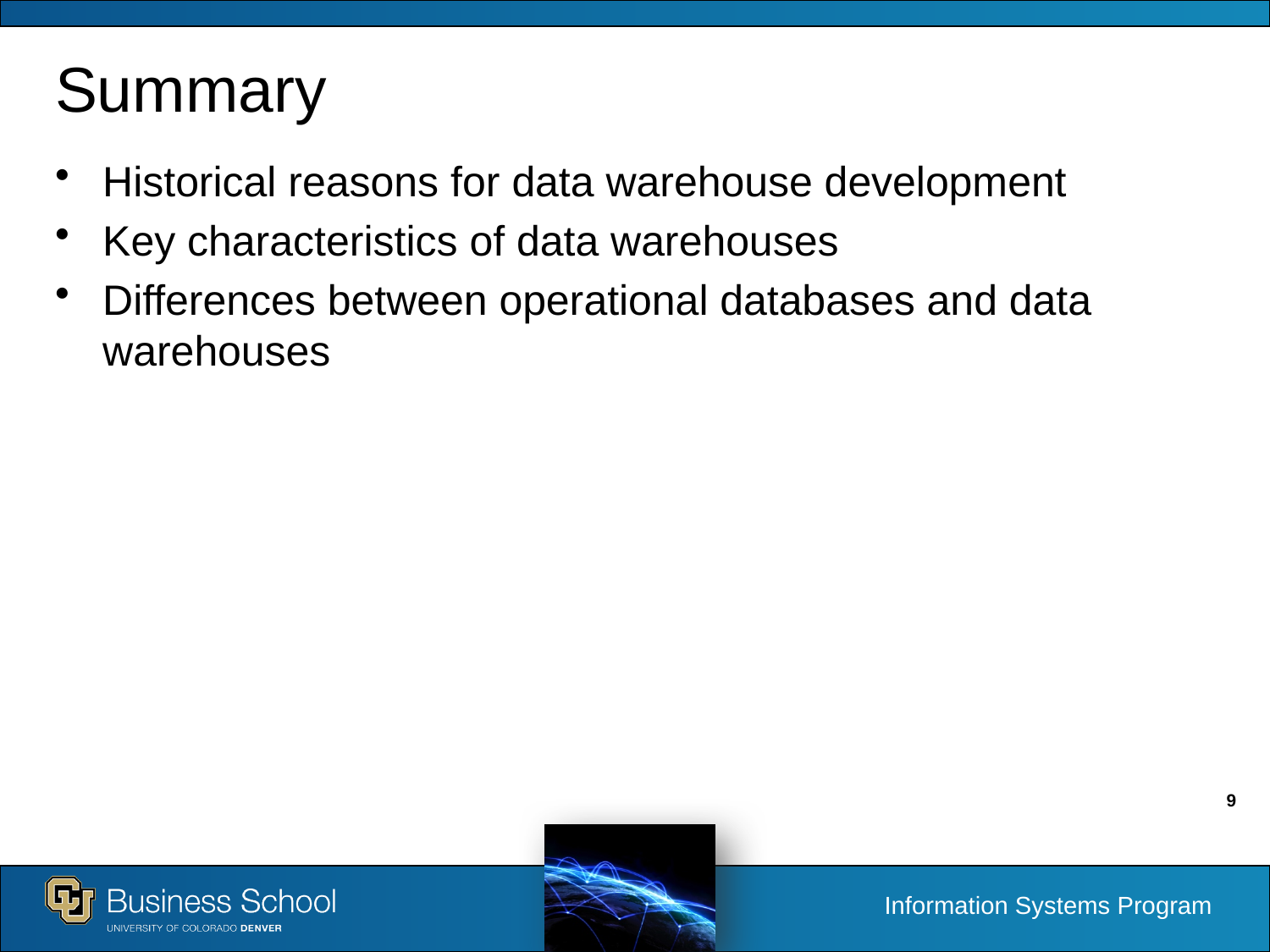

# Summary
Historical reasons for data warehouse development
Key characteristics of data warehouses
Differences between operational databases and data warehouses